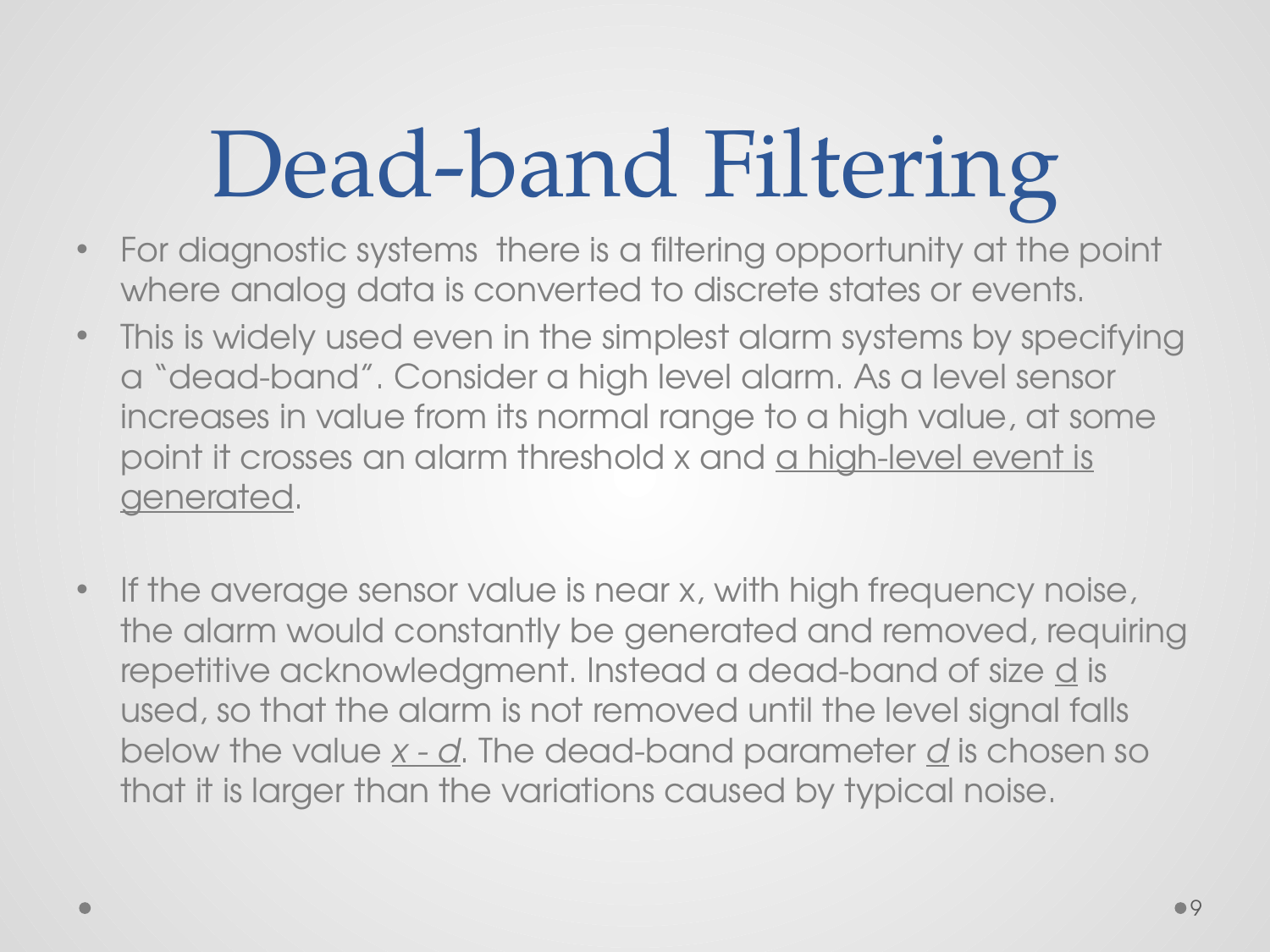

# Dead-band Filtering
For diagnostic systems  there is a filtering opportunity at the point where analog data is converted to discrete states or events.
This is widely used even in the simplest alarm systems by specifying a “dead-band”. Consider a high level alarm. As a level sensor increases in value from its normal range to a high value, at some point it crosses an alarm threshold x and a high-level event is generated.

If the average sensor value is near x, with high frequency noise, the alarm would constantly be generated and removed, requiring repetitive acknowledgment. Instead a dead-band of size d is used, so that the alarm is not removed until the level signal falls below the value x - d. The dead-band parameter d is chosen so that it is larger than the variations caused by typical noise.

9